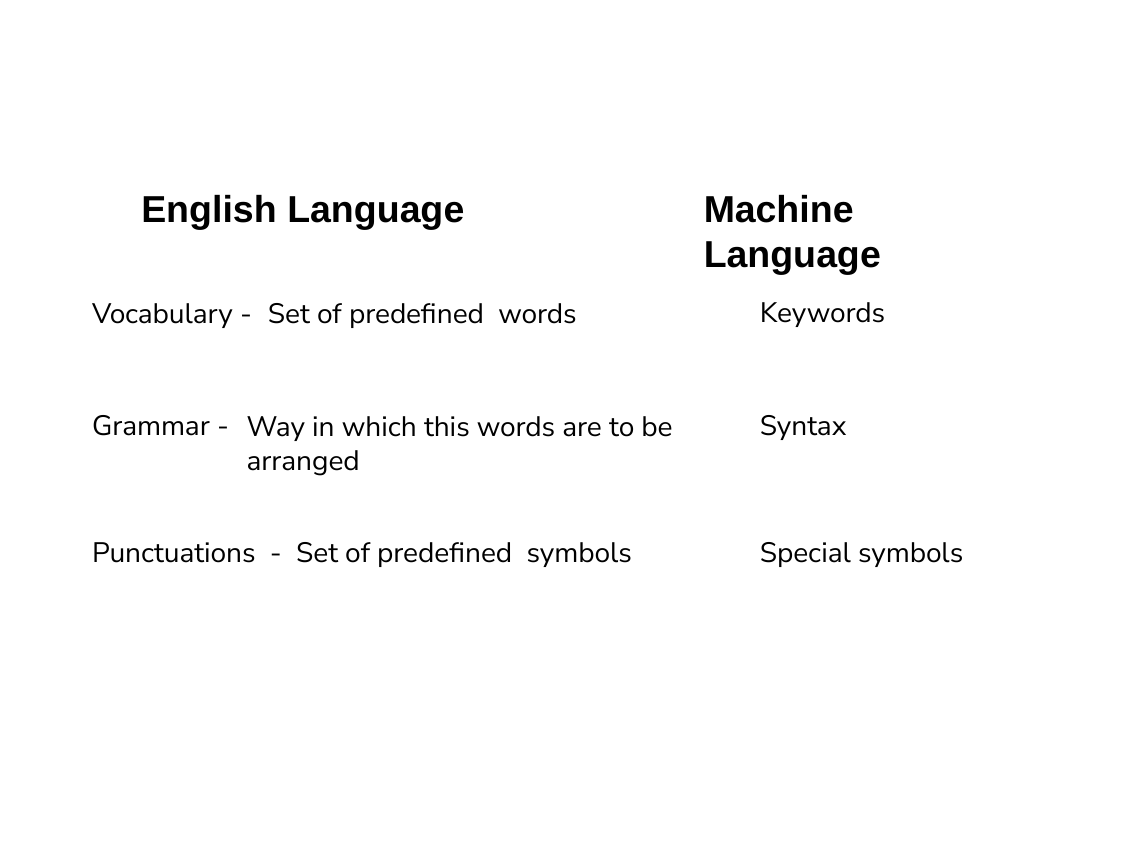

English Language
Machine Language
Keywords
Vocabulary -
Set of predefined  words
Grammar -
Syntax
Way in which this words are to be arranged
Punctuations  -
Set of predefined  symbols
Special symbols